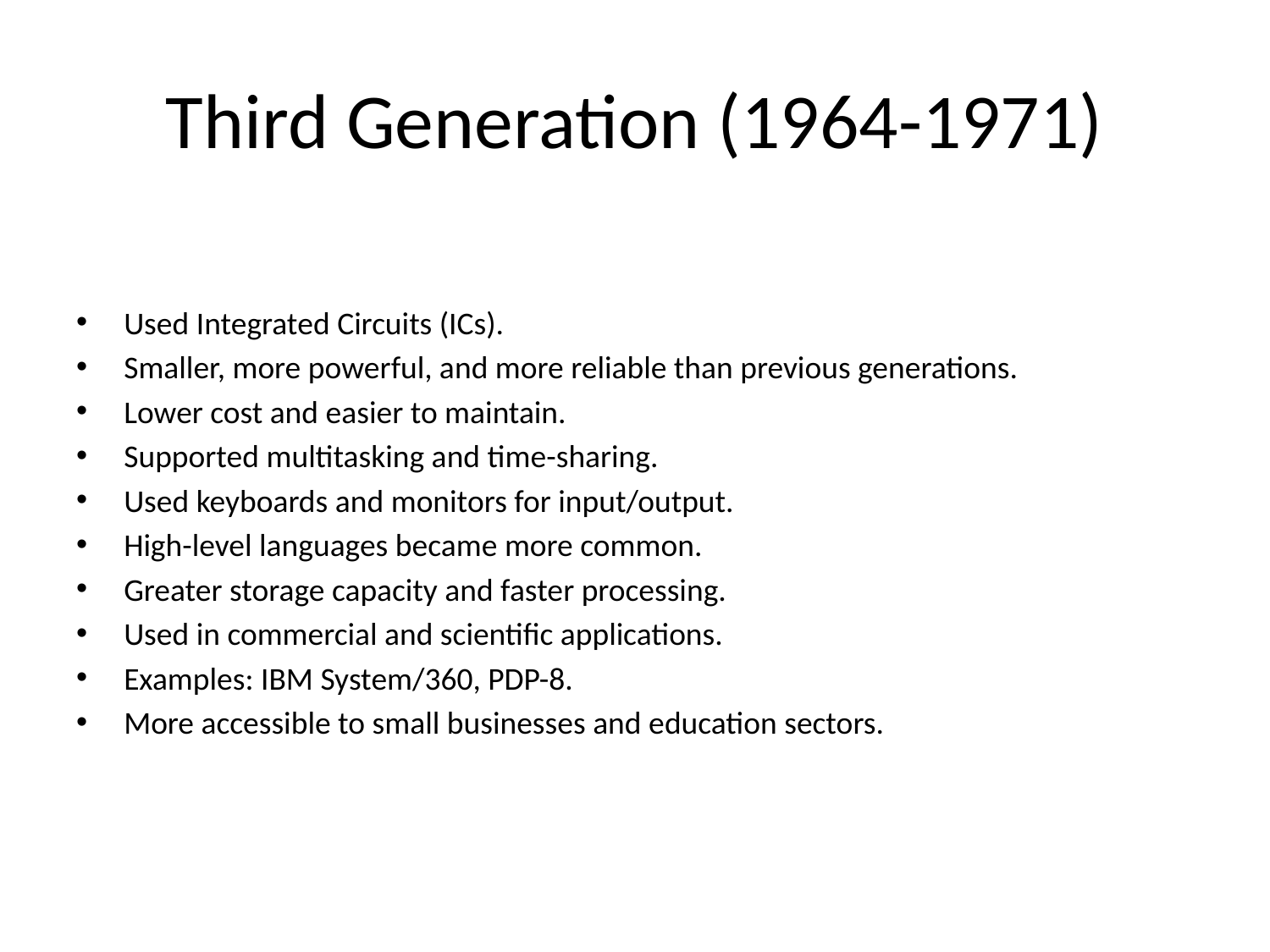

# Third Generation (1964-1971)

Used Integrated Circuits (ICs).
Smaller, more powerful, and more reliable than previous generations.
Lower cost and easier to maintain.
Supported multitasking and time-sharing.
Used keyboards and monitors for input/output.
High-level languages became more common.
Greater storage capacity and faster processing.
Used in commercial and scientific applications.
Examples: IBM System/360, PDP-8.
More accessible to small businesses and education sectors.